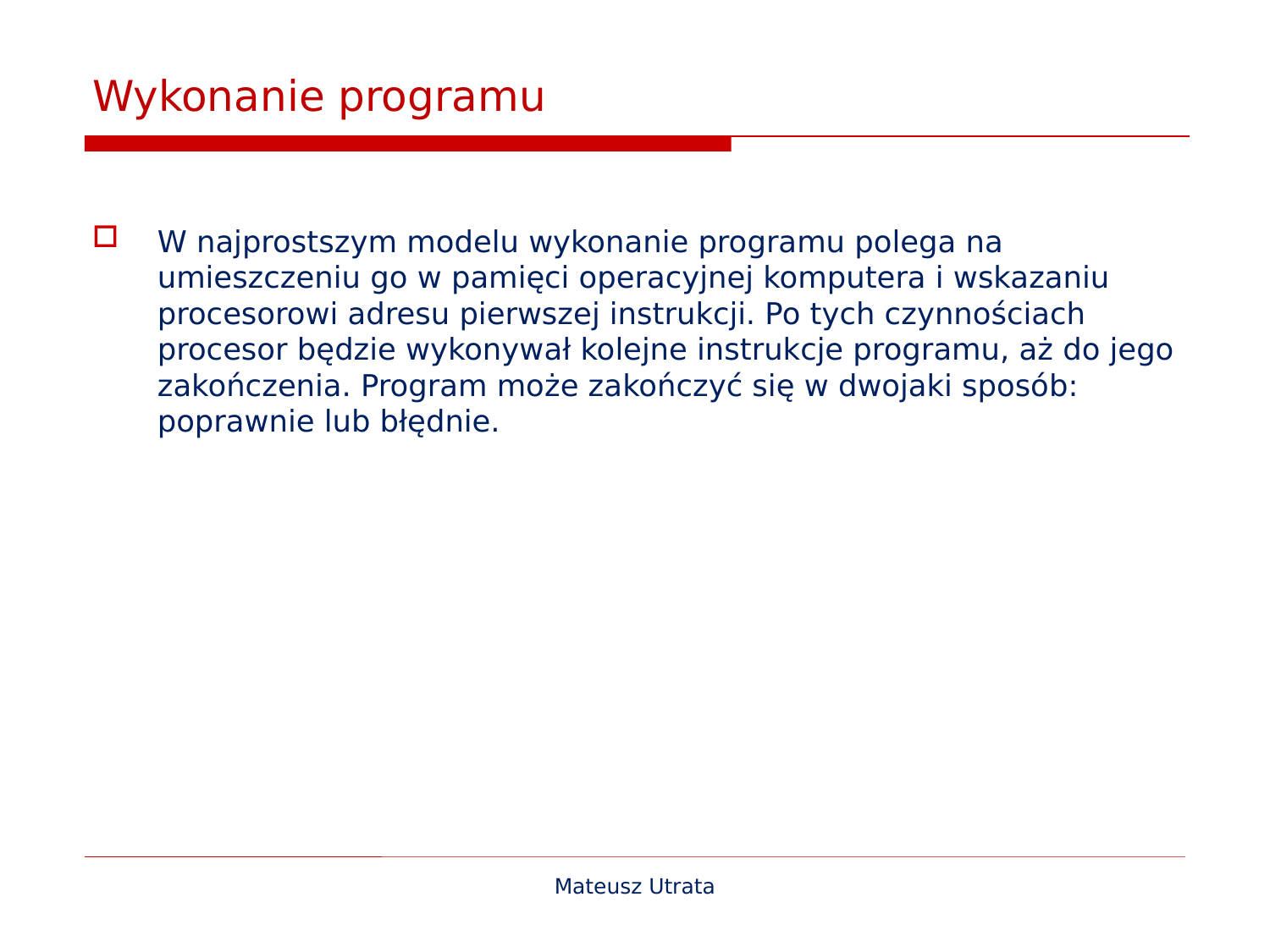

# Wykonanie programu
W najprostszym modelu wykonanie programu polega na umieszczeniu go w pamięci operacyjnej komputera i wskazaniu procesorowi adresu pierwszej instrukcji. Po tych czynnościach procesor będzie wykonywał kolejne instrukcje programu, aż do jego zakończenia. Program może zakończyć się w dwojaki sposób: poprawnie lub błędnie.
Mateusz Utrata